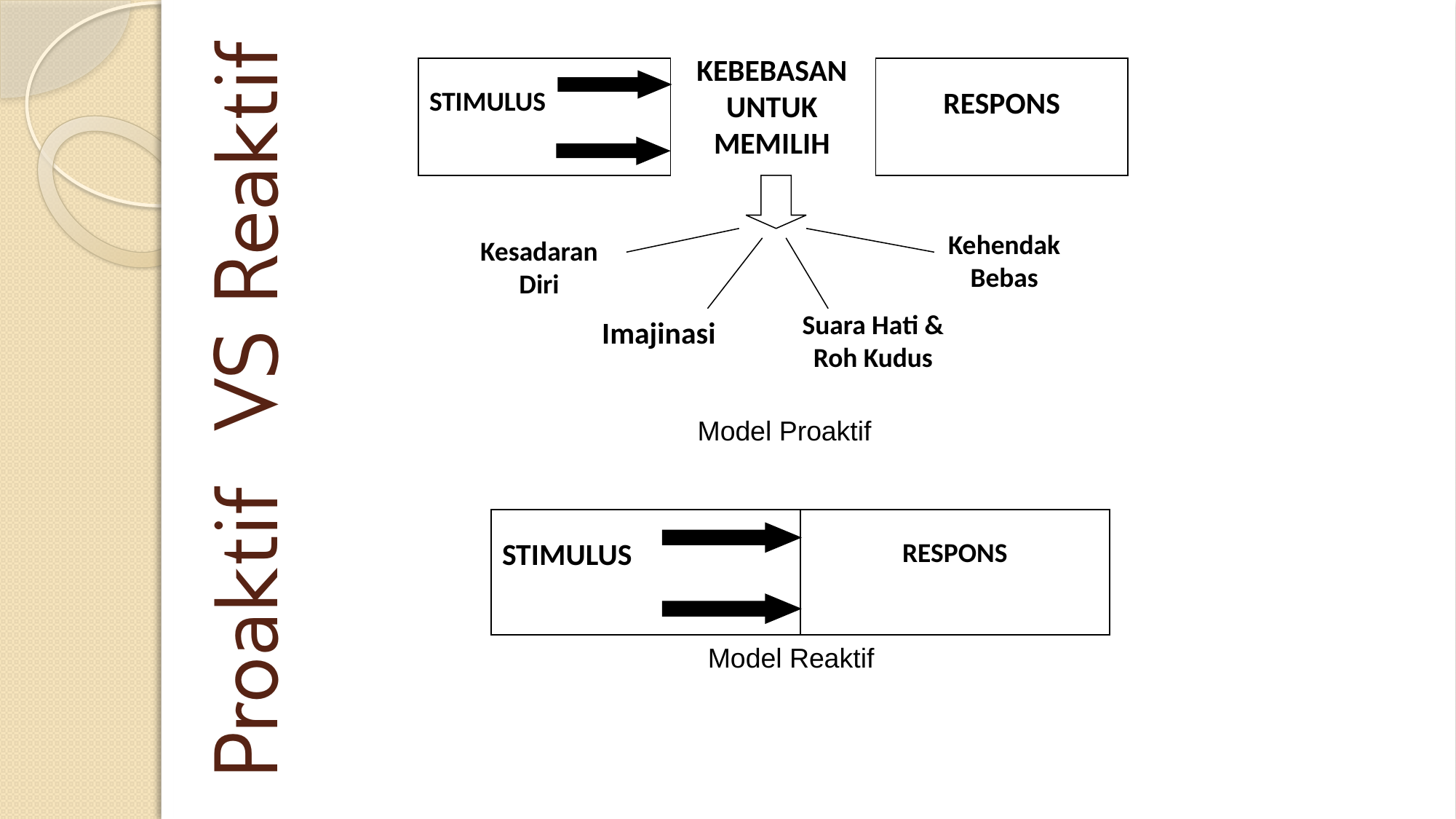

KEBEBASAN UNTUK MEMILIH

STIMULUS
RESPONS

Kehendak Bebas
Kesadaran Diri
Suara Hati & Roh Kudus
Imajinasi
Model Proaktif
# Proaktif  VS Reaktif

STIMULUS
RESPONS

Model Reaktif